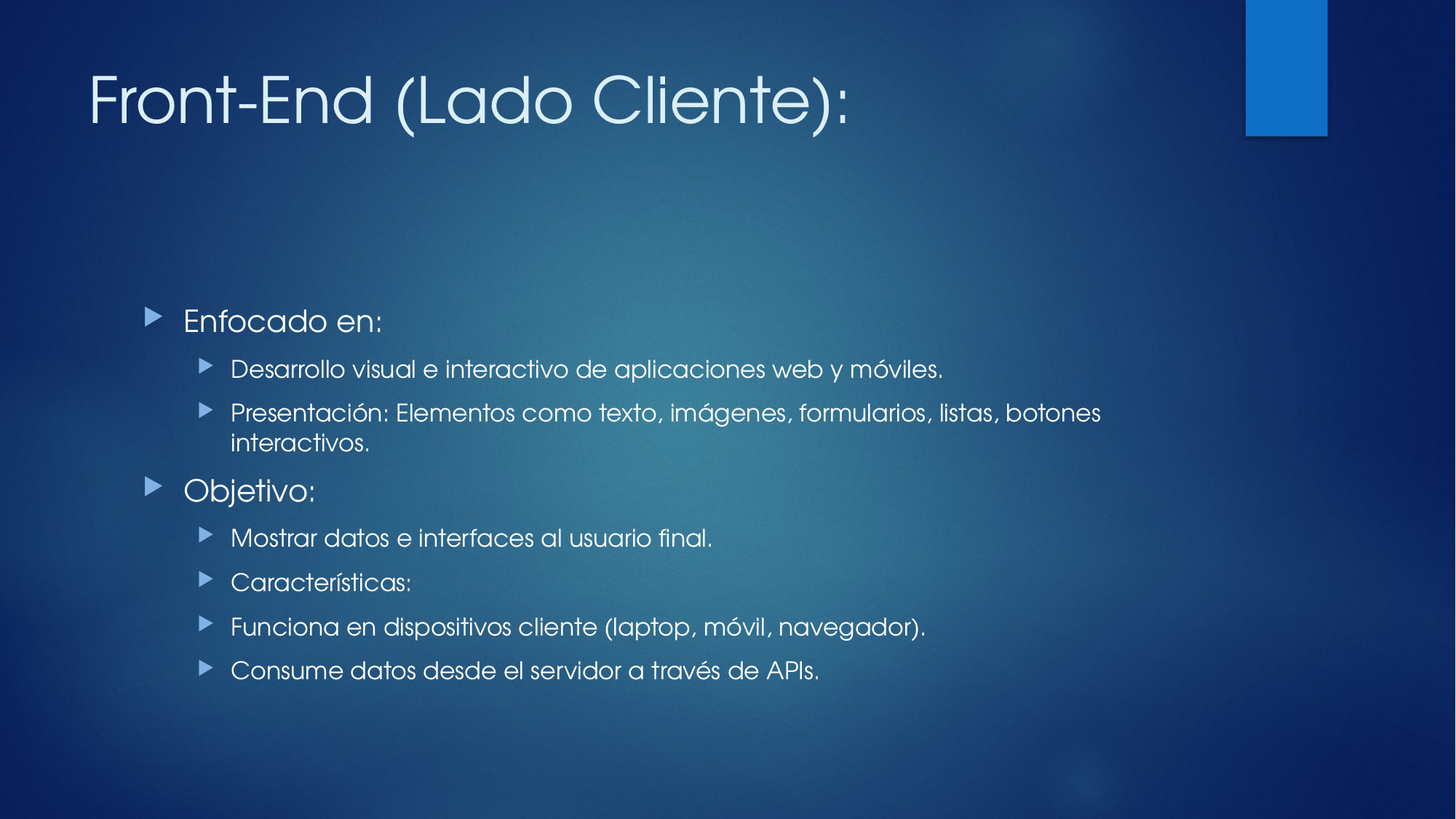

# Front-End (Lado Cliente):

Enfocado en:
Desarrollo visual e interactivo de aplicaciones web y móviles.
Presentación: Elementos como texto, imágenes, formularios, listas, botones interactivos.
Objetivo:
Mostrar datos e interfaces al usuario final.
Características:
Funciona en dispositivos cliente (laptop, móvil, navegador).
Consume datos desde el servidor a través de APIs.